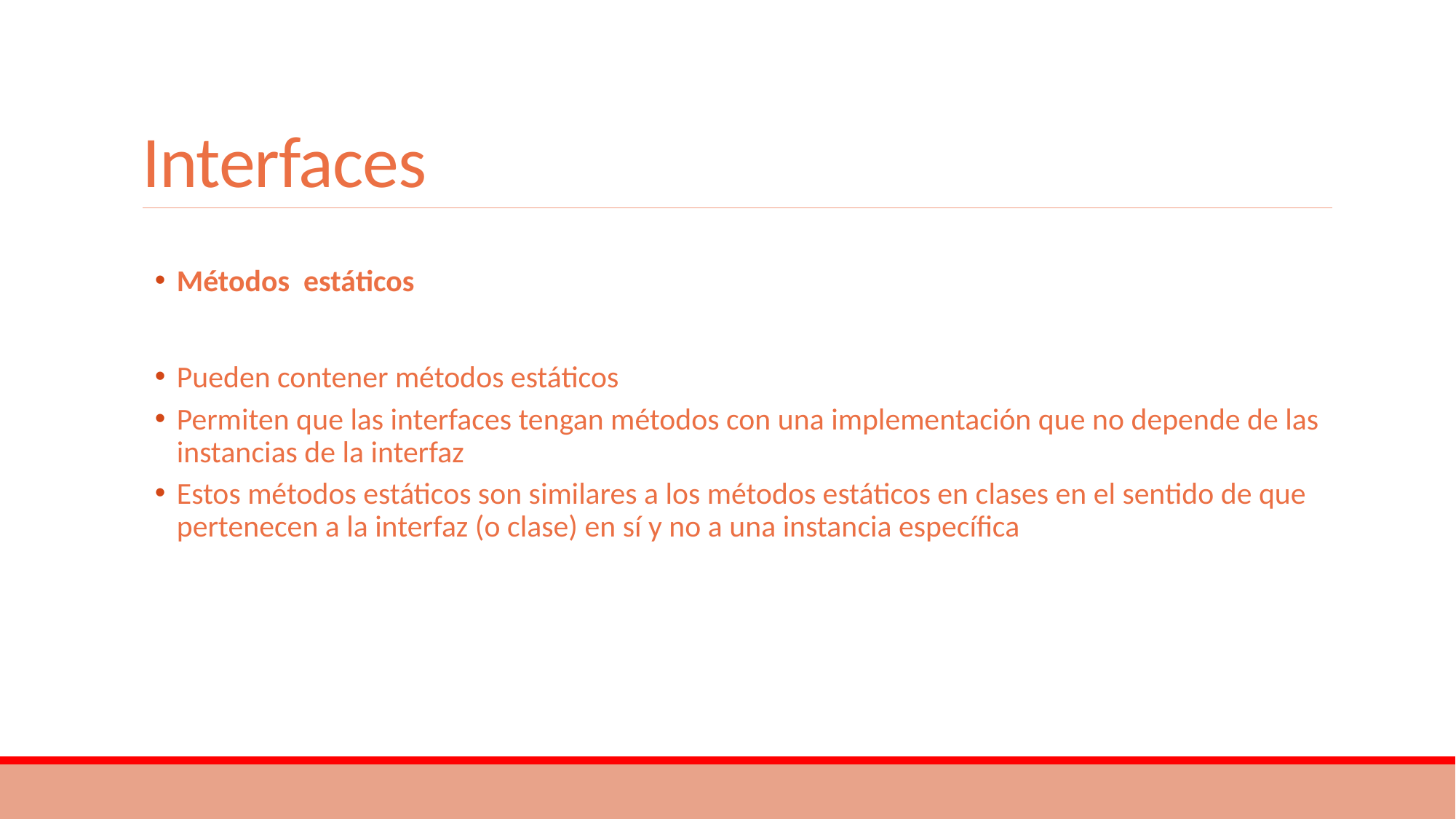

# Interfaces

Métodos  estáticos

Pueden contener métodos estáticos
Permiten que las interfaces tengan métodos con una implementación que no depende de las instancias de la interfaz
Estos métodos estáticos son similares a los métodos estáticos en clases en el sentido de que pertenecen a la interfaz (o clase) en sí y no a una instancia específica